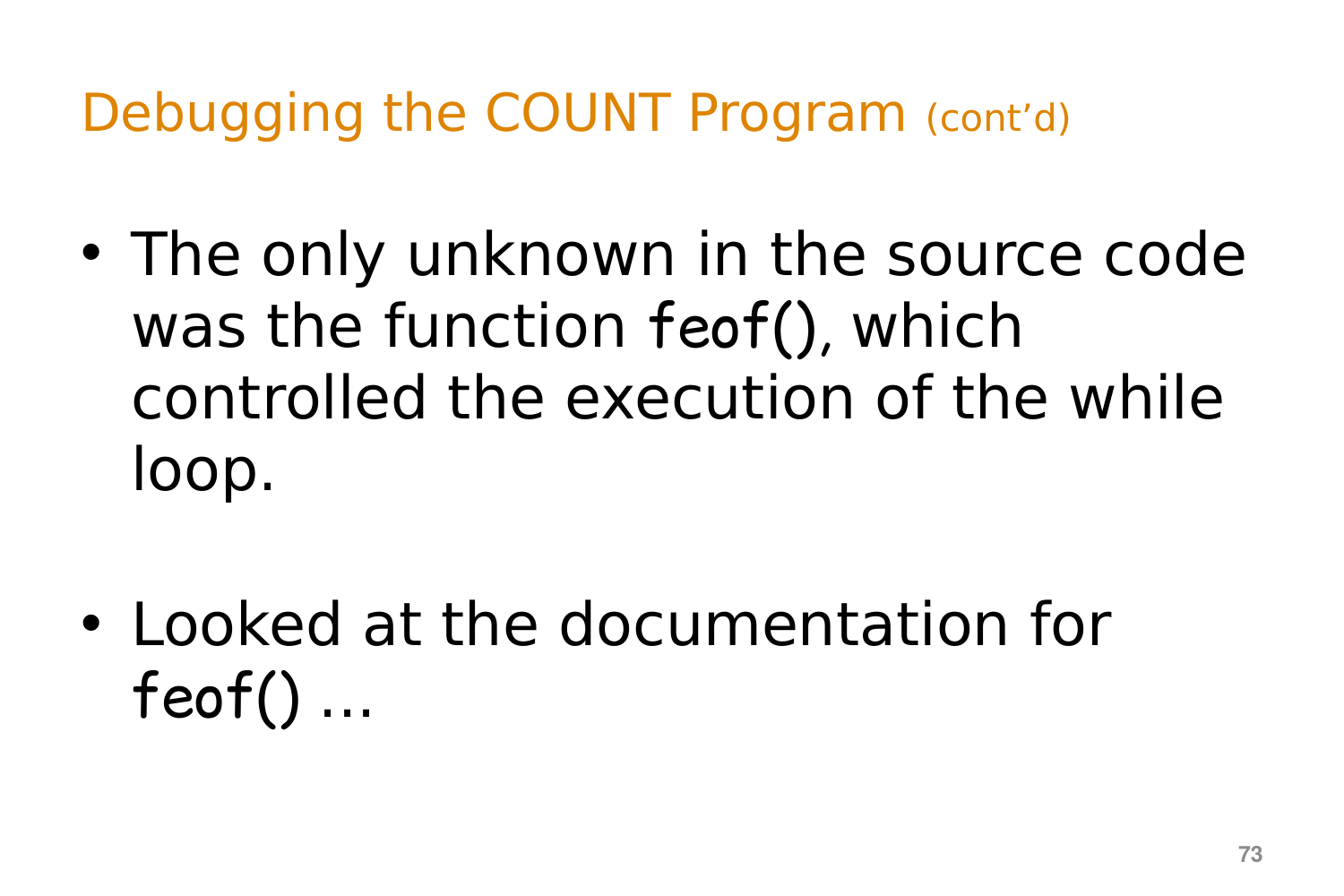

# Debugging the COUNT Program (cont’d)
The only unknown in the source code was the function feof(), which controlled the execution of the while loop.
Looked at the documentation for feof() ...
73